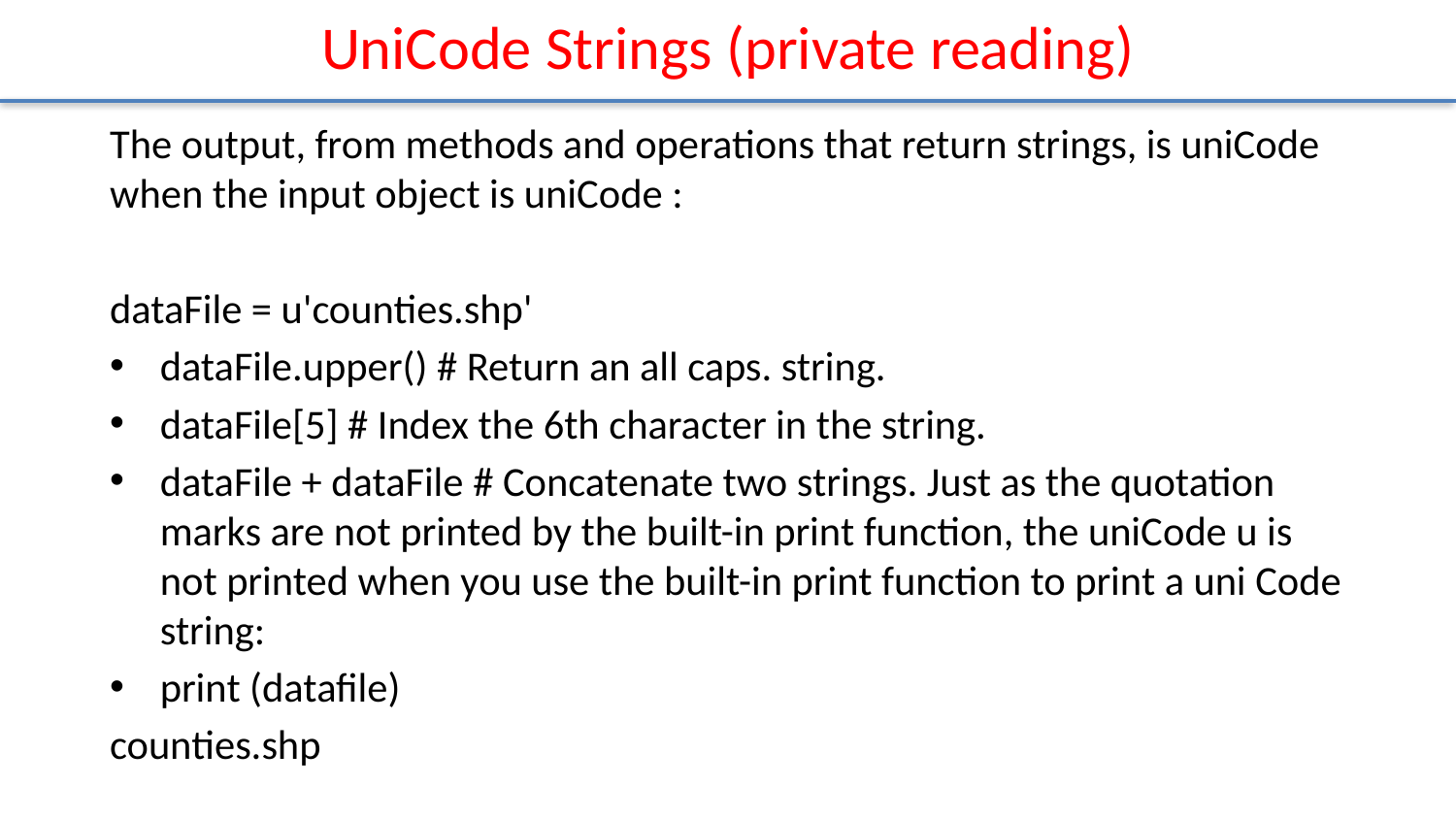

# UniCode Strings (private reading)
The output, from methods and operations that return strings, is uniCode when the input object is uniCode :

dataFile = u'counties.shp'
dataFile.upper() # Return an all caps. string.
dataFile[5] # Index the 6th character in the string.
dataFile + dataFile # Concatenate two strings. Just as the quotation marks are not printed by the built-in print function, the uniCode u is not printed when you use the built-in print function to print a uni Code string:
print (datafile)
counties.shp